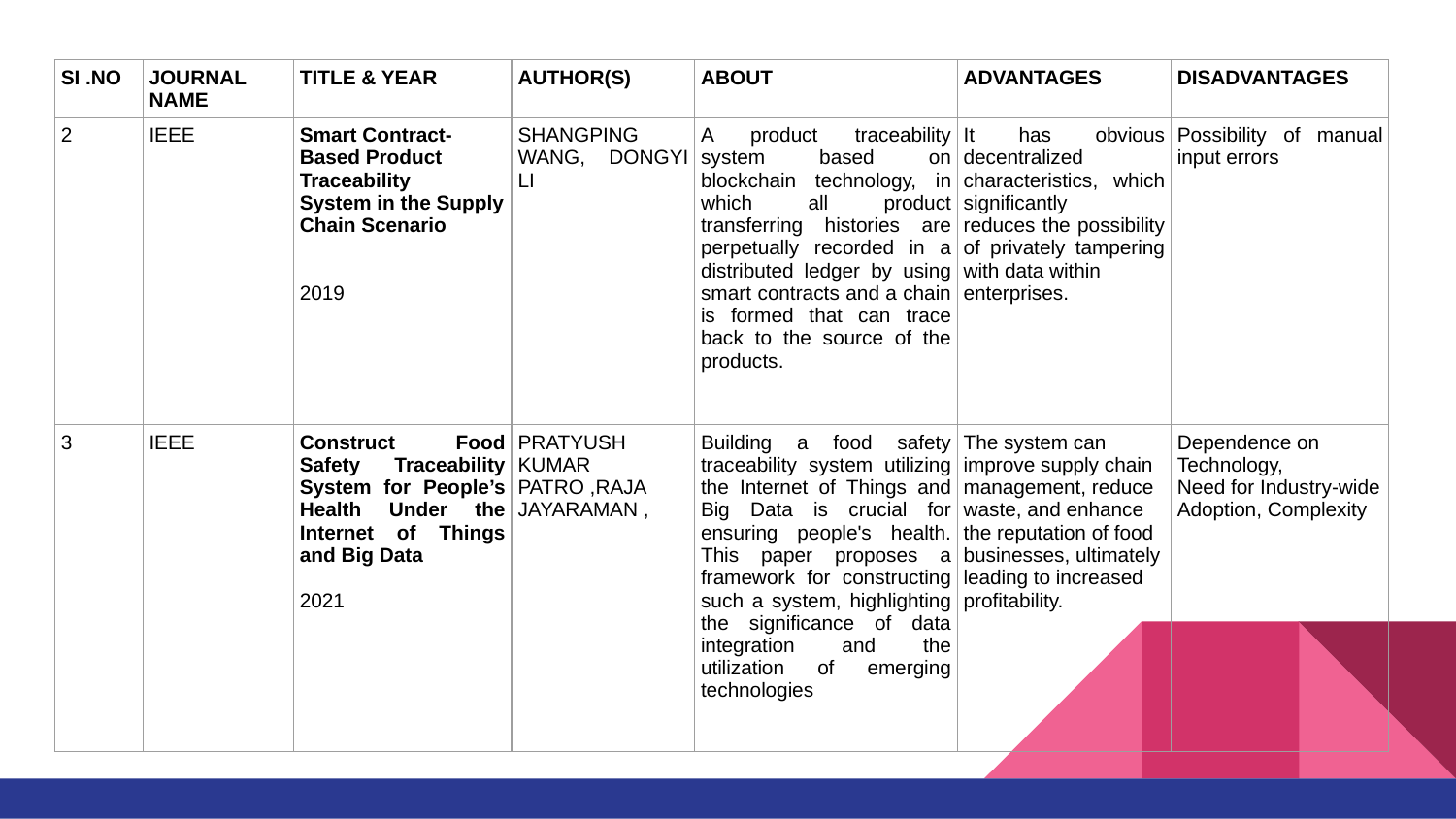

| SI .NO | JOURNAL NAME | TITLE & YEAR | AUTHOR(S) | ABOUT | ADVANTAGES | DISADVANTAGES |
| --- | --- | --- | --- | --- | --- | --- |
| 2 | IEEE | Smart Contract-Based Product Traceability System in the Supply Chain Scenario 2019 | SHANGPING WANG, DONGYI LI | A product traceability system based on blockchain technology, in which all product transferring histories are perpetually recorded in a distributed ledger by using smart contracts and a chain is formed that can trace back to the source of the products. | It has obvious decentralized characteristics, which significantly reduces the possibility of privately tampering with data within enterprises. | Possibility of manual input errors |
| 3 | IEEE | Construct Food Safety Traceability System for People’s Health Under the Internet of Things and Big Data 2021 | PRATYUSH KUMAR PATRO ,RAJA JAYARAMAN , | Building a food safety traceability system utilizing the Internet of Things and Big Data is crucial for ensuring people's health. This paper proposes a framework for constructing such a system, highlighting the significance of data integration and the utilization of emerging technologies | The system can improve supply chain management, reduce waste, and enhance the reputation of food businesses, ultimately leading to increased profitability. | Dependence on Technology, Need for Industry-wide Adoption, Complexity |